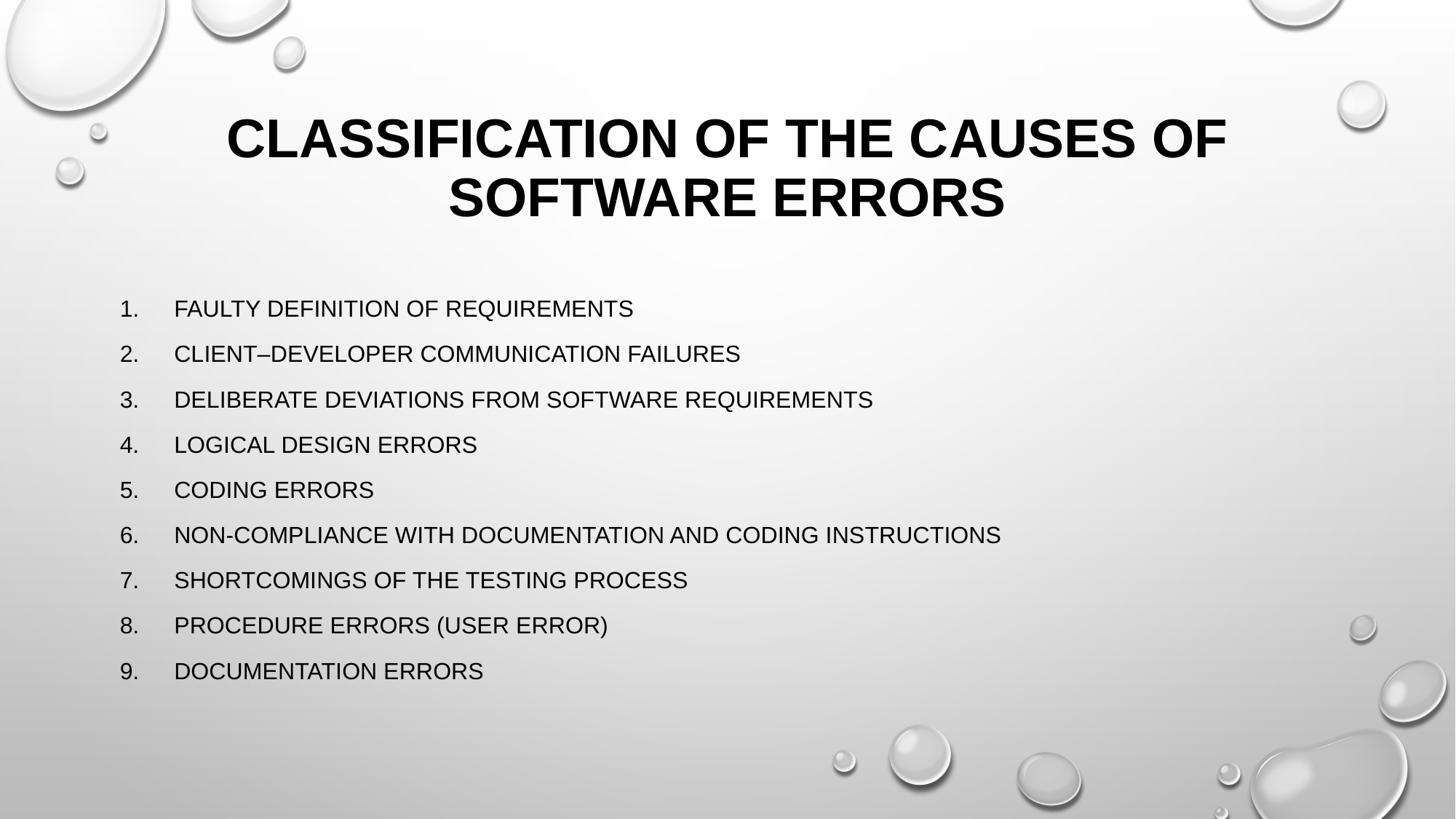

# Classification of the Causes of Software Errors
Faulty definition of requirements
Client–developer communication failures
Deliberate deviations from software requirements
Logical design errors
Coding errors
Non-compliance with documentation and coding instructions
Shortcomings of the testing process
Procedure errors (User error)
Documentation errors